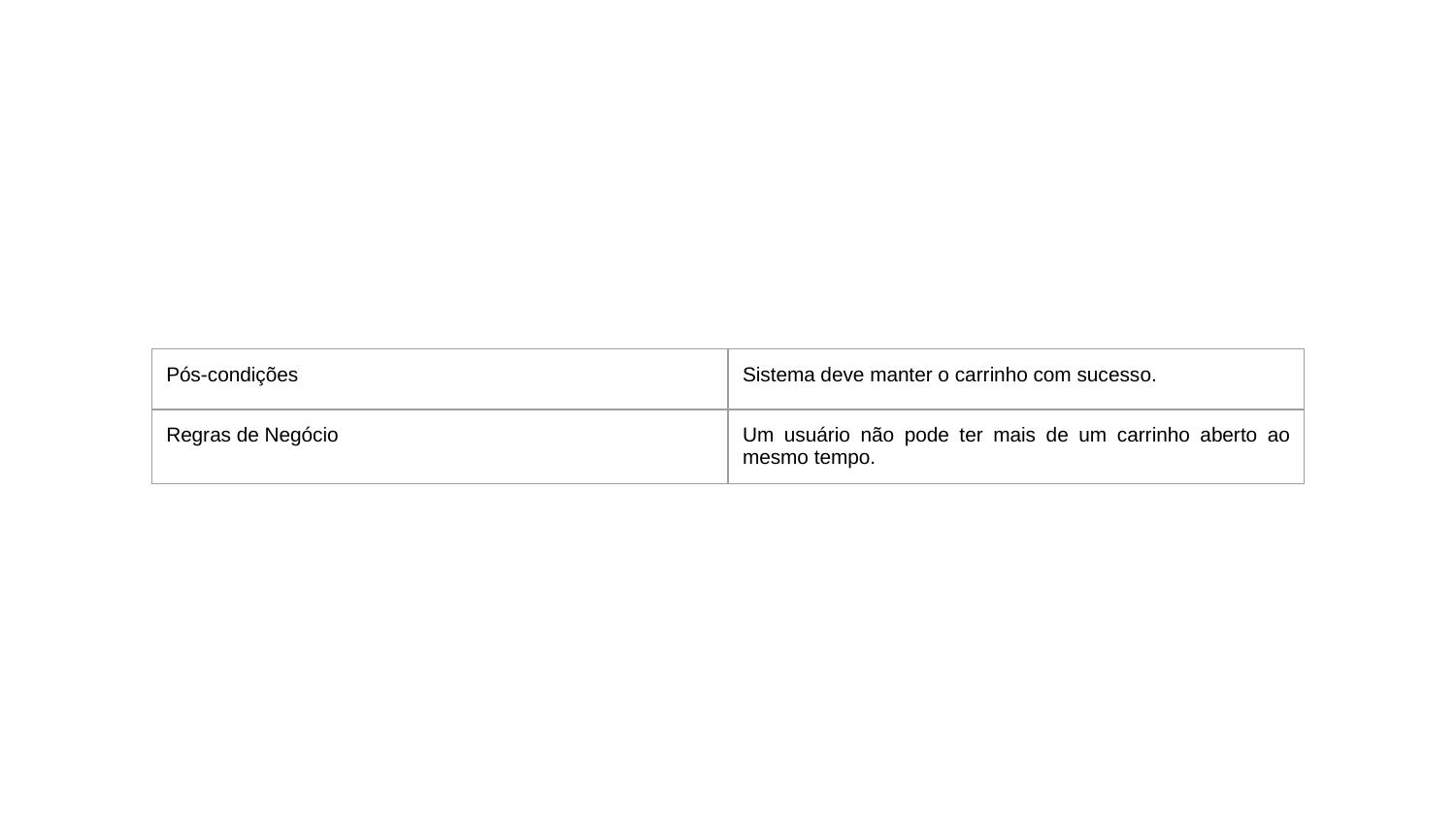

| Pós-condições | Sistema deve manter o carrinho com sucesso. |
| --- | --- |
| Regras de Negócio | Um usuário não pode ter mais de um carrinho aberto ao mesmo tempo. |